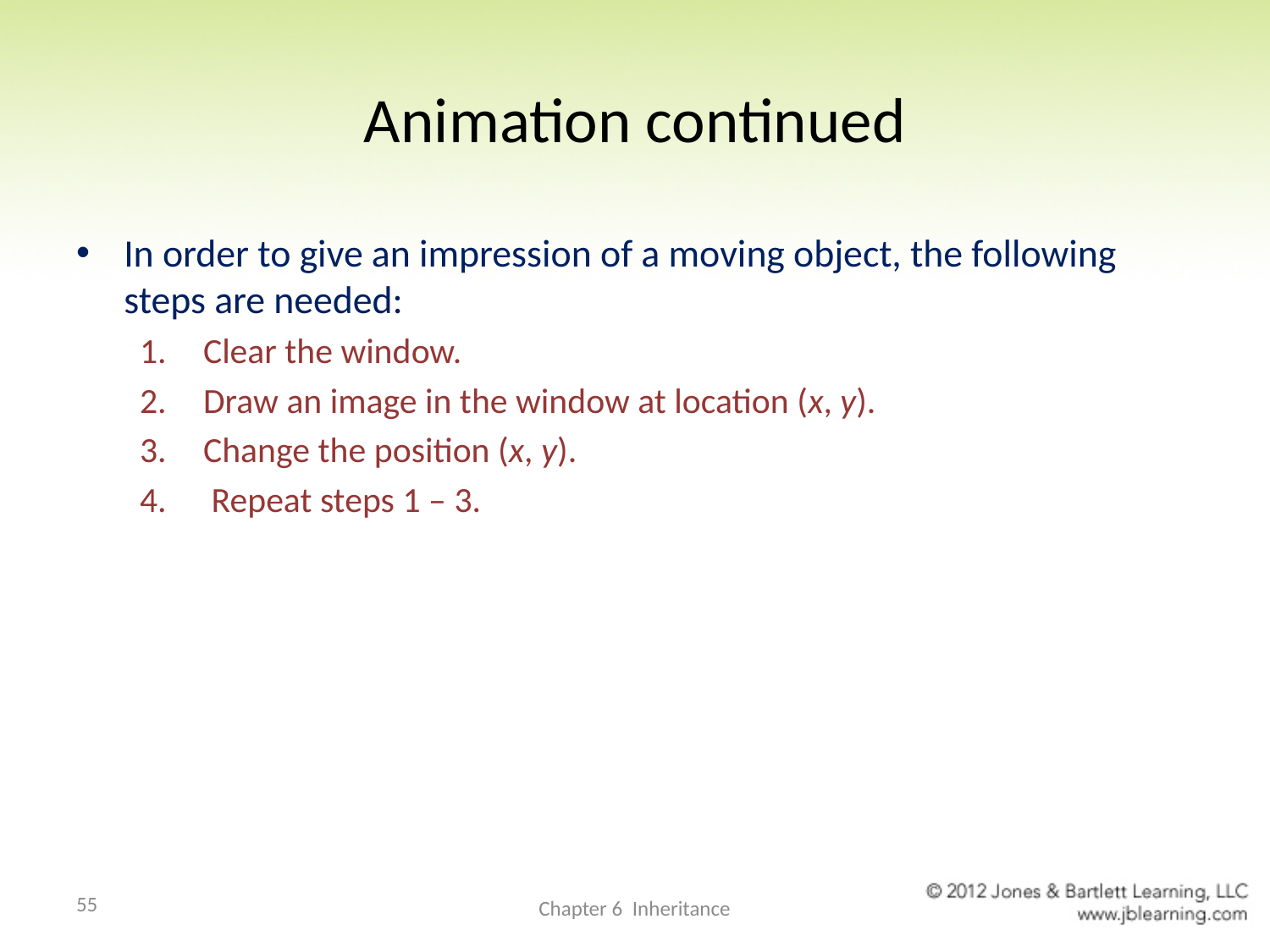

# Animation continued
In order to give an impression of a moving object, the following steps are needed:
Clear the window.
Draw an image in the window at location (x, y).
Change the position (x, y).
 Repeat steps 1 – 3.

55
Chapter 6  Inheritance